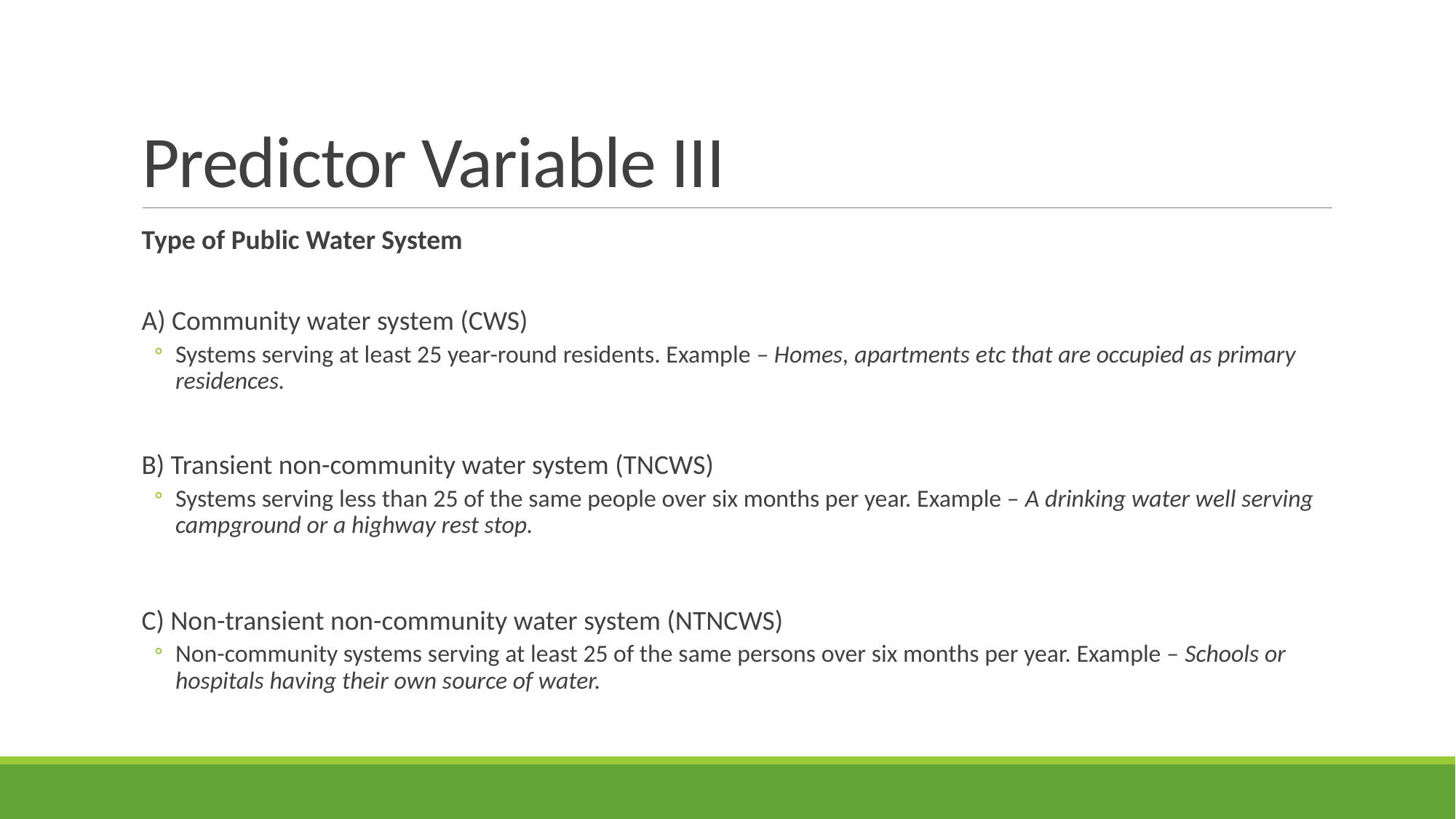

# Predictor Variable III
Type of Public Water System

A) Community water system (CWS)
Systems serving at least 25 year-round residents. Example – Homes, apartments etc that are occupied as primary residences.

B) Transient non-community water system (TNCWS)
Systems serving less than 25 of the same people over six months per year. Example – A drinking water well serving campground or a highway rest stop.

C) Non-transient non-community water system (NTNCWS)
Non-community systems serving at least 25 of the same persons over six months per year. Example – Schools or hospitals having their own source of water.